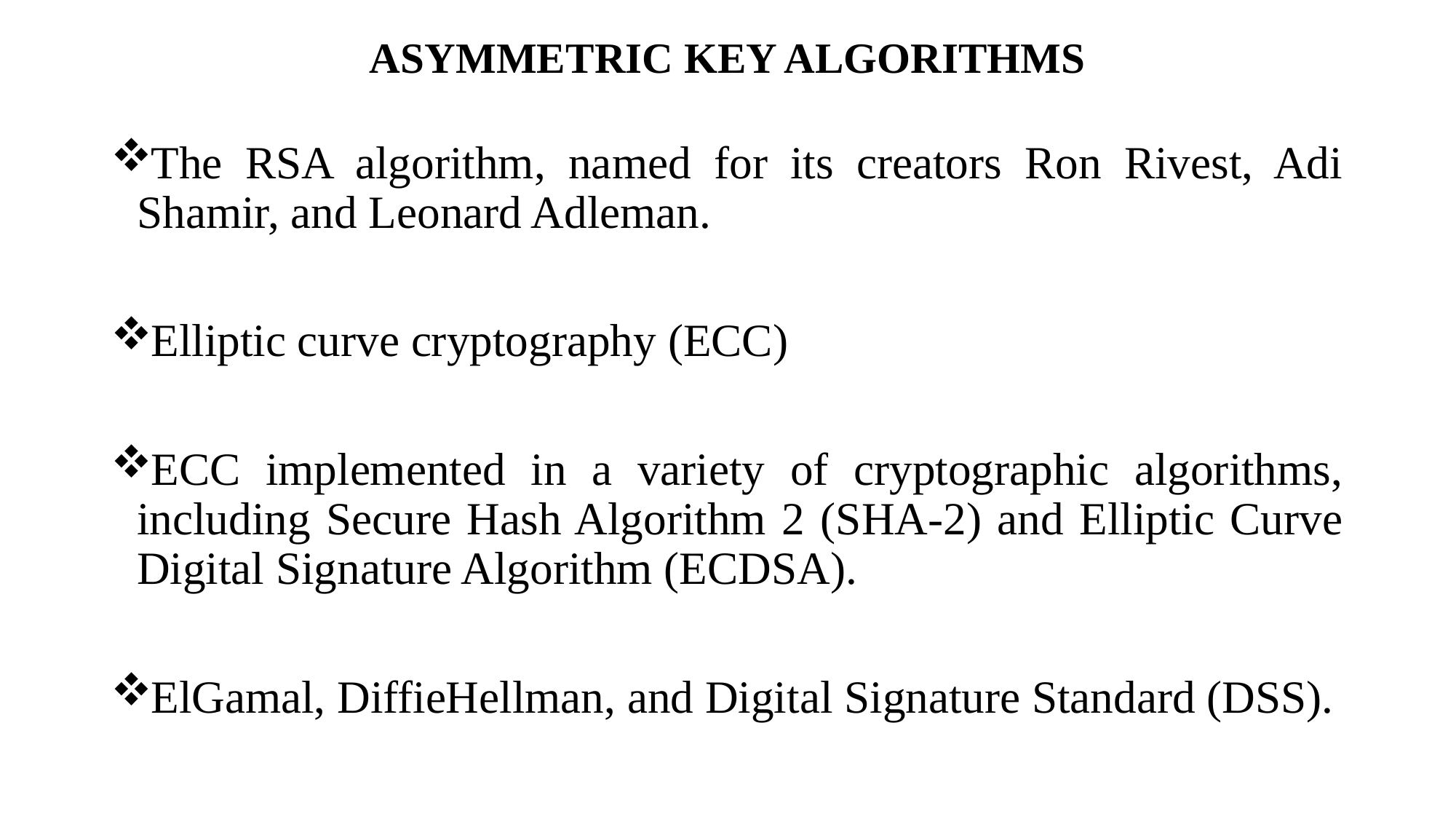

# ASYMMETRIC KEY ALGORITHMS
The RSA algorithm, named for its creators Ron Rivest, Adi Shamir, and Leonard Adleman.

Elliptic curve cryptography (ECC)

ECC implemented in a variety of cryptographic algorithms, including Secure Hash Algorithm 2 (SHA-2) and Elliptic Curve Digital Signature Algorithm (ECDSA).

ElGamal, DiffieHellman, and Digital Signature Standard (DSS).